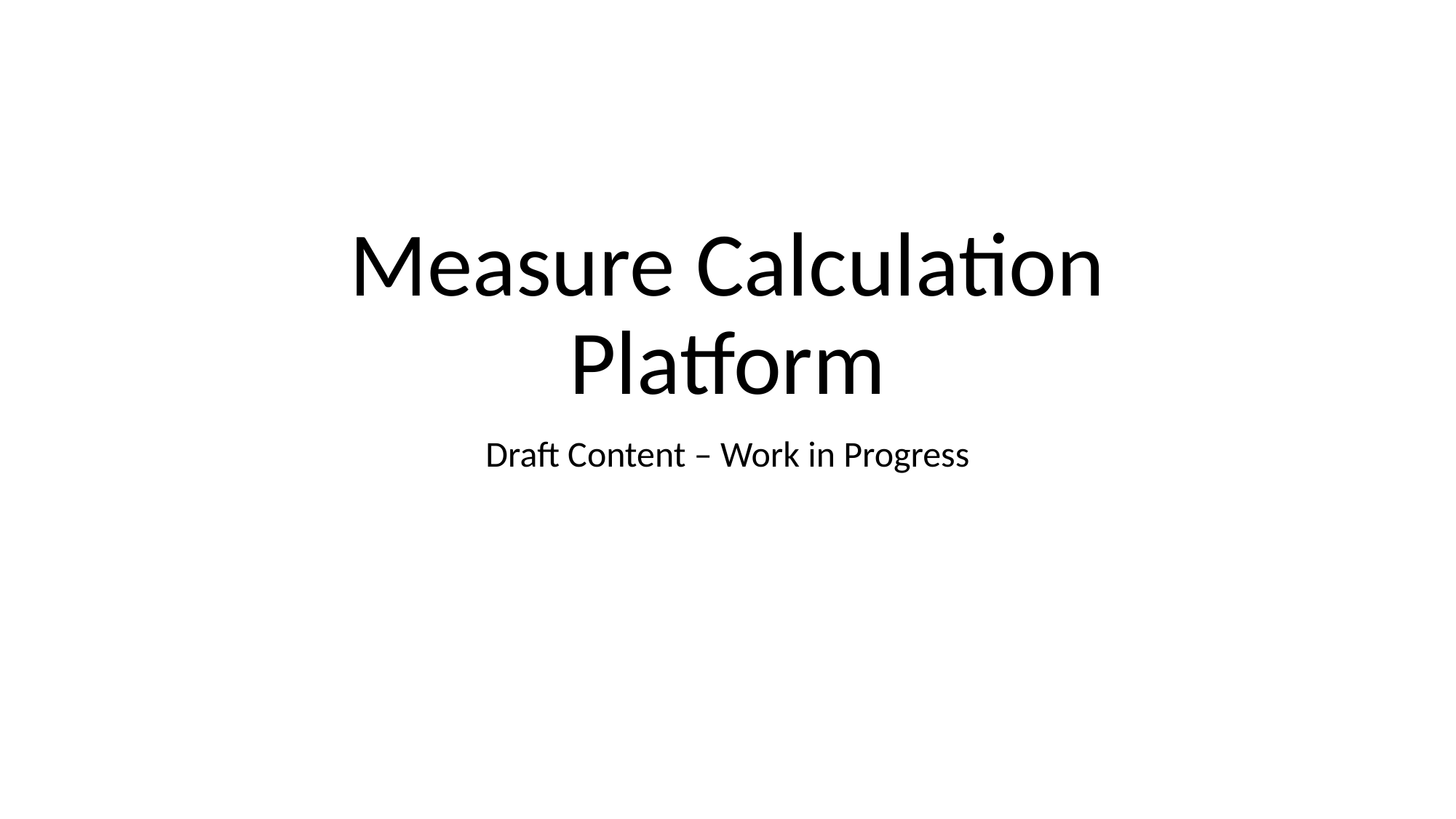

# Measure Calculation Platform
Draft Content – Work in Progress